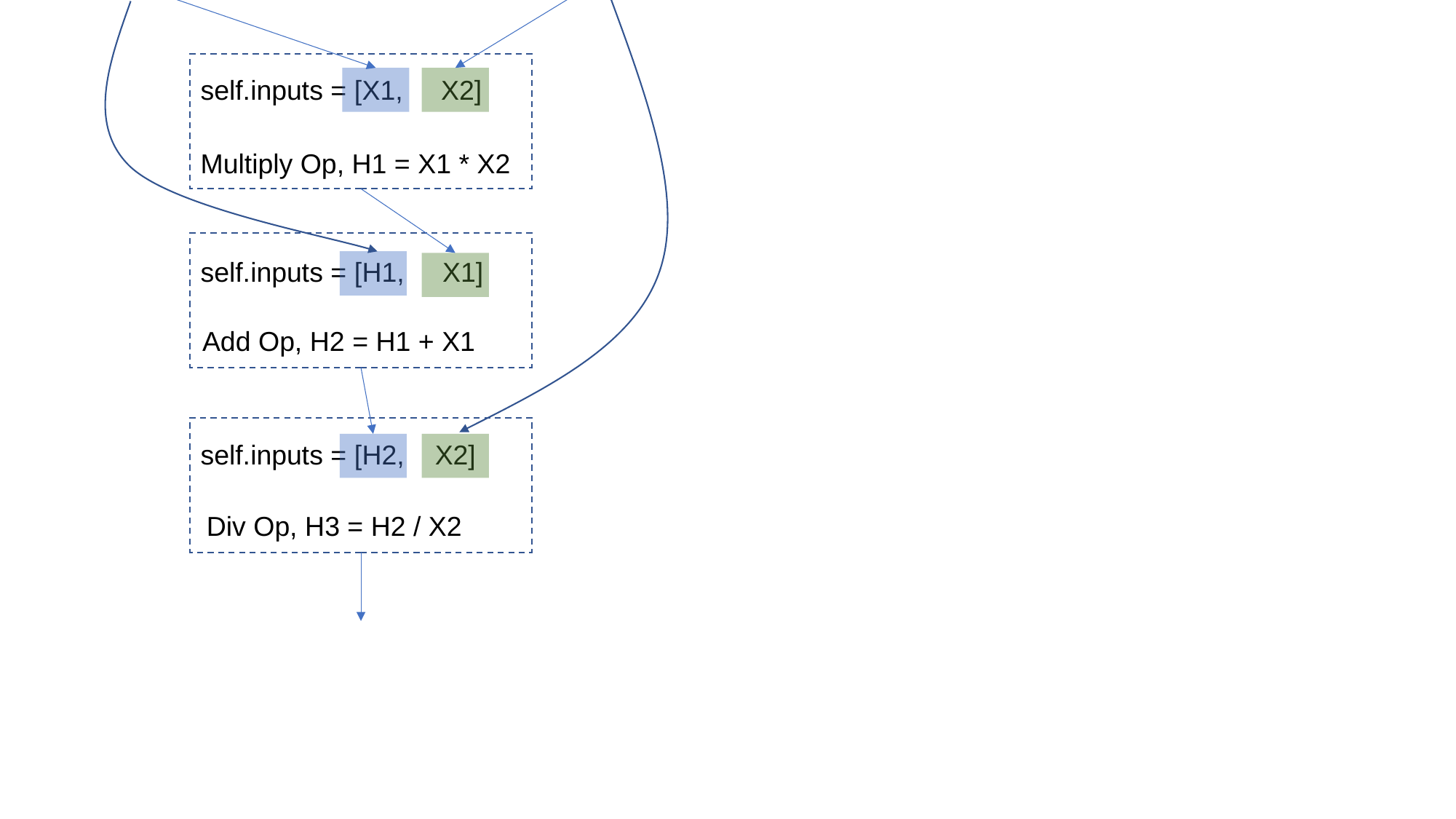

X2
X1

self.inputs = [X1,     X2]

Multiply Op, H1 = X1 * X2

self.inputs = [H1,     X1]

Add Op, H2 = H1 + X1

self.inputs = [H2,    X2]

Div Op, H3 = H2 / X2